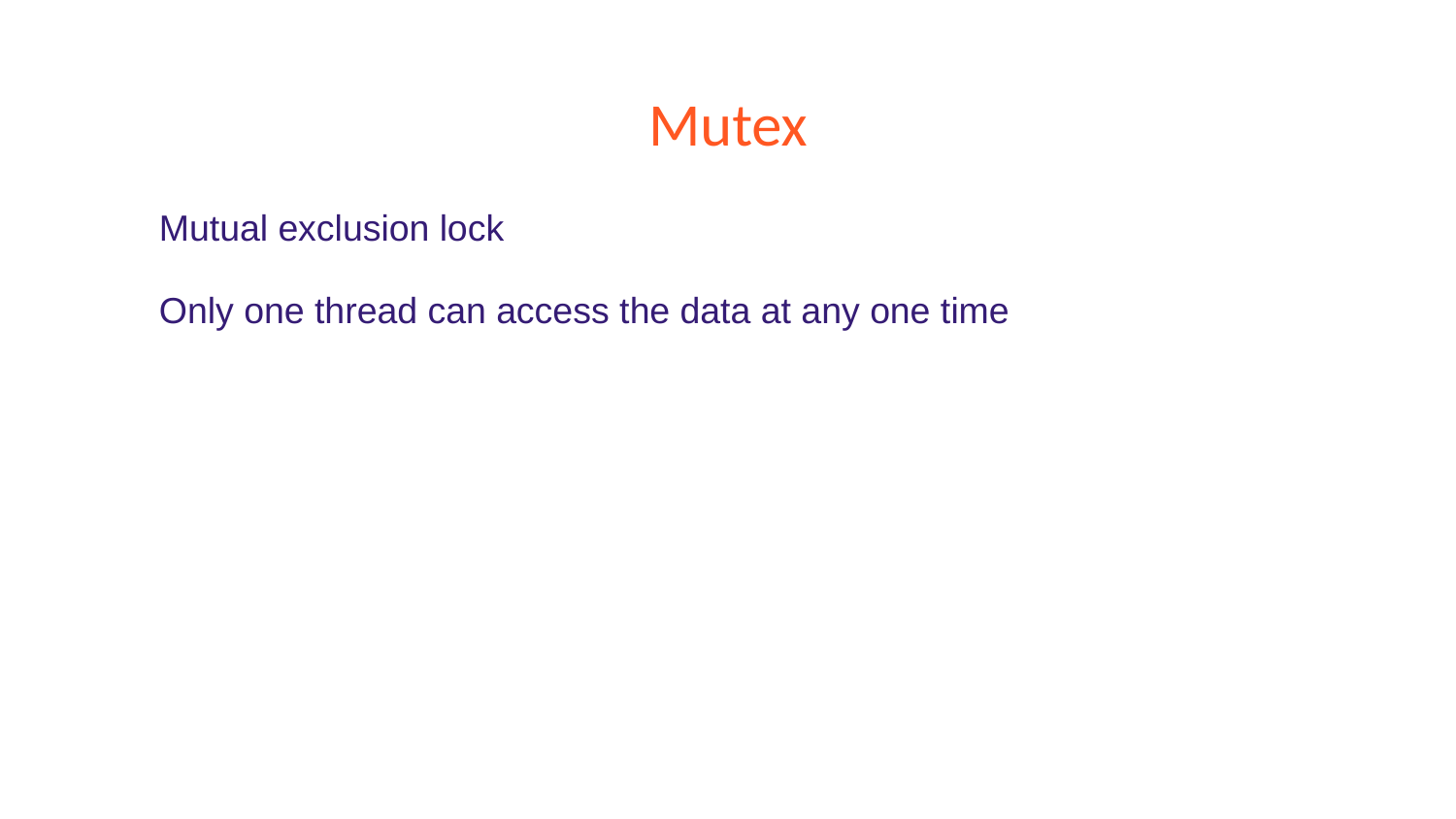

# Mutex
Mutual exclusion lock
Only one thread can access the data at any one time